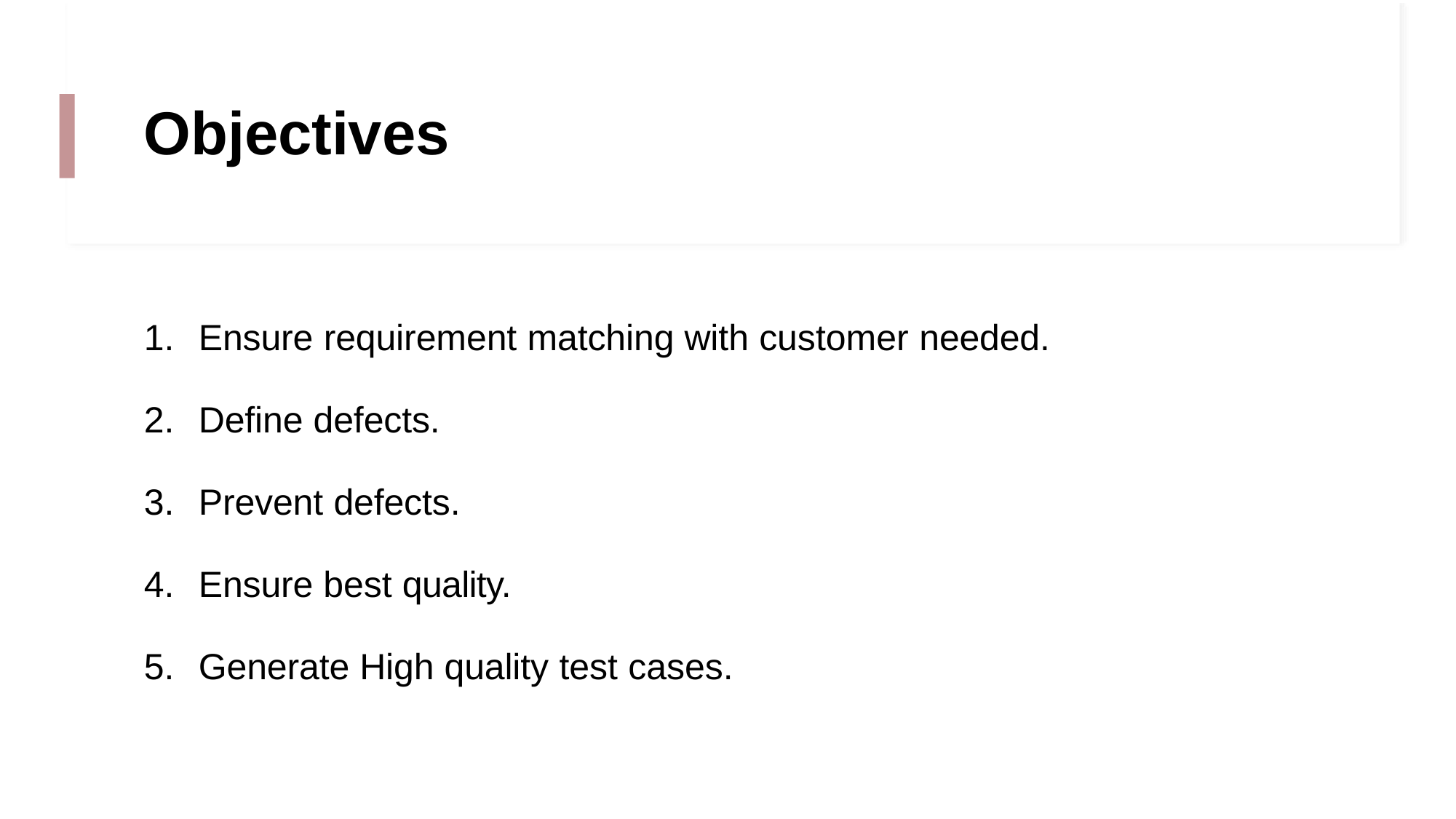

# Objectives
Ensure requirement matching with customer needed.

Define defects.

Prevent defects.

Ensure best quality.

Generate High quality test cases.